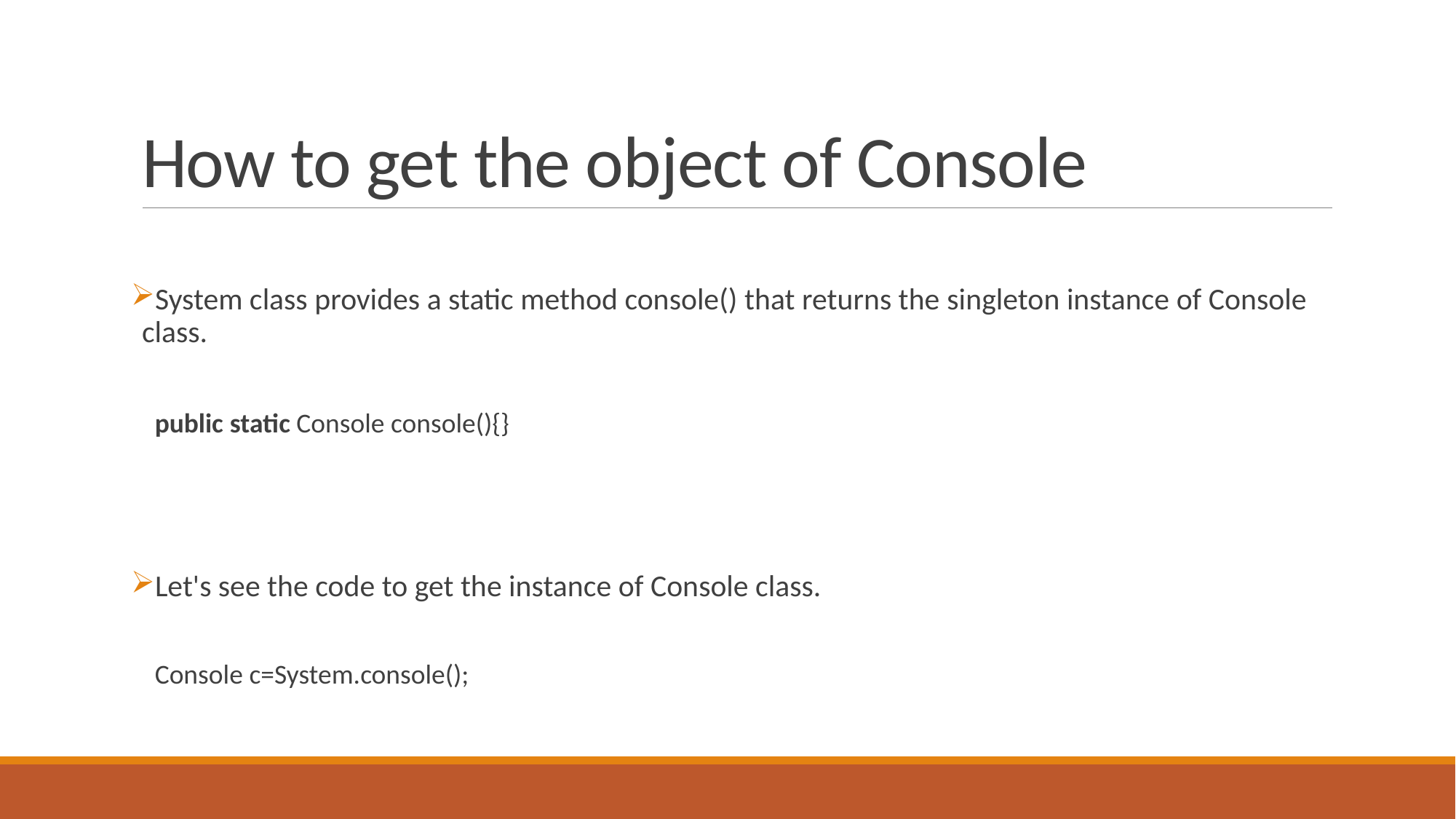

# How to get the object of Console

System class provides a static method console() that returns the singleton instance of Console class.

public static Console console(){}

Let's see the code to get the instance of Console class.

Console c=System.console();